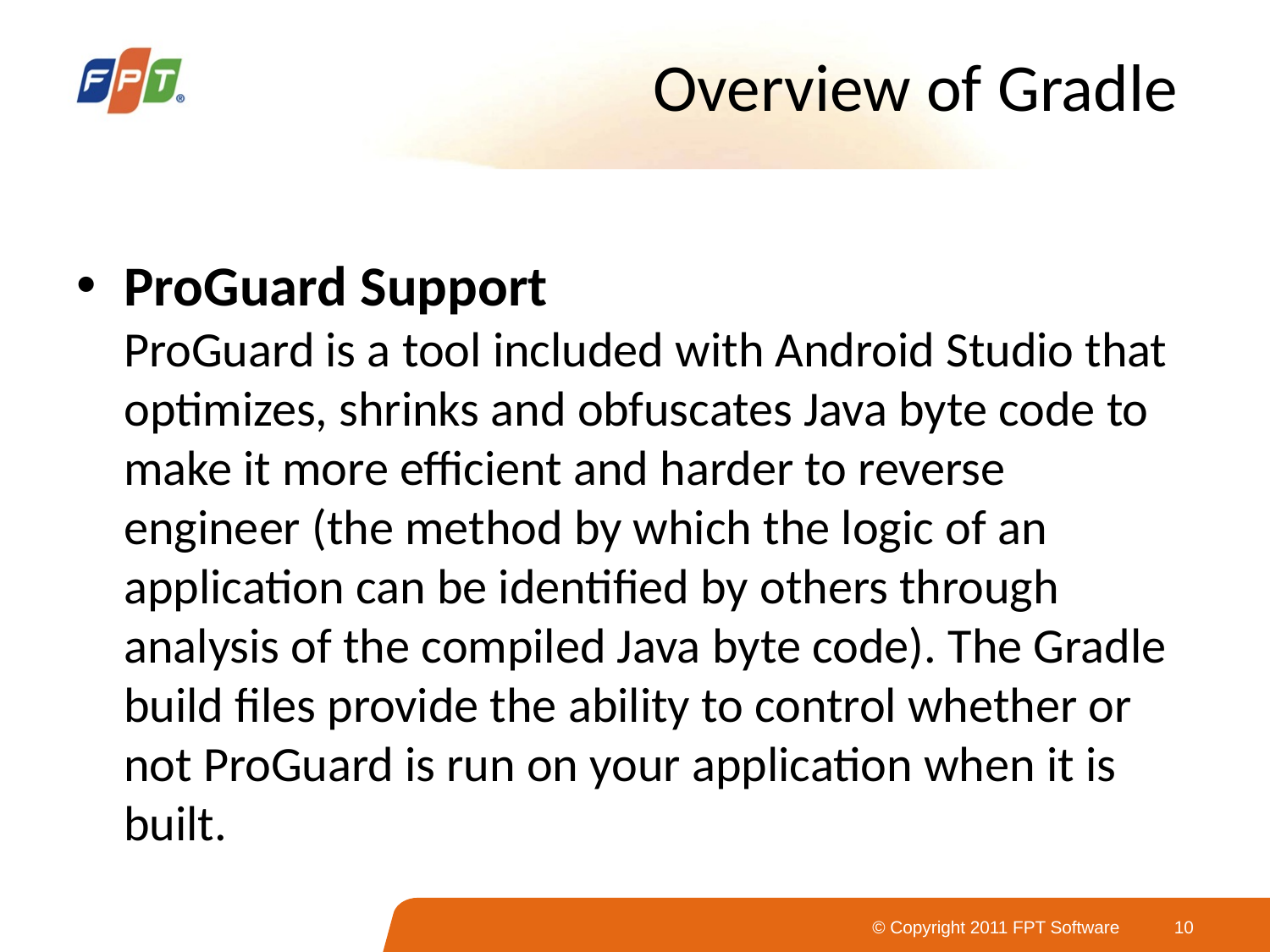

# Overview of Gradle
ProGuard Support
ProGuard is a tool included with Android Studio that optimizes, shrinks and obfuscates Java byte code to make it more efficient and harder to reverse engineer (the method by which the logic of an application can be identified by others through analysis of the compiled Java byte code). The Gradle build files provide the ability to control whether or not ProGuard is run on your application when it is
built.